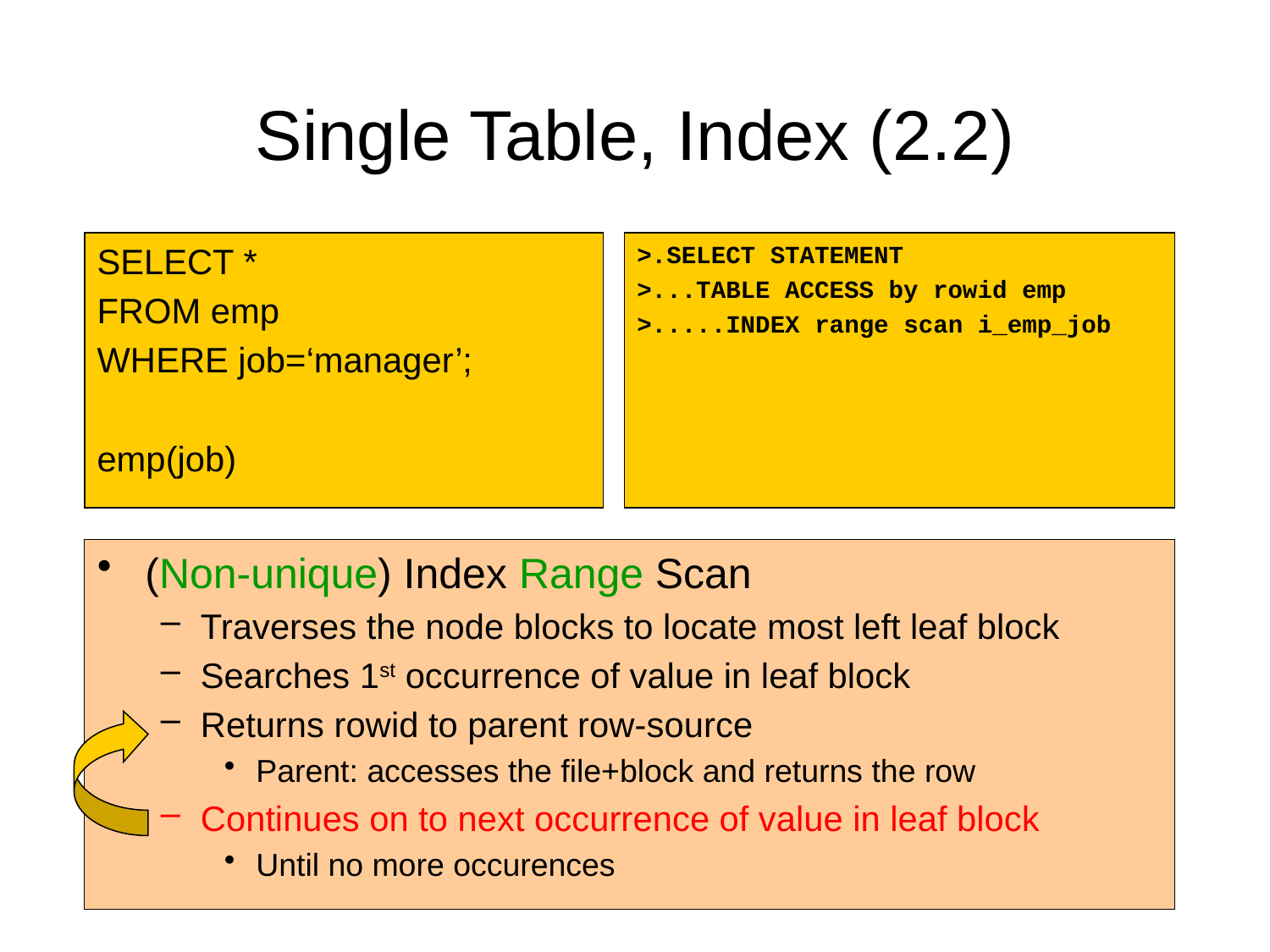

# Single Table, Index (2.2)
SELECT *
FROM emp
WHERE job=‘manager’;

emp(job)
>.SELECT STATEMENT
>...TABLE ACCESS by rowid emp
>.....INDEX range scan i_emp_job

(Non-unique) Index Range Scan
Traverses the node blocks to locate most left leaf block
Searches 1st occurrence of value in leaf block
Returns rowid to parent row-source
Parent: accesses the file+block and returns the row
Continues on to next occurrence of value in leaf block
Until no more occurences